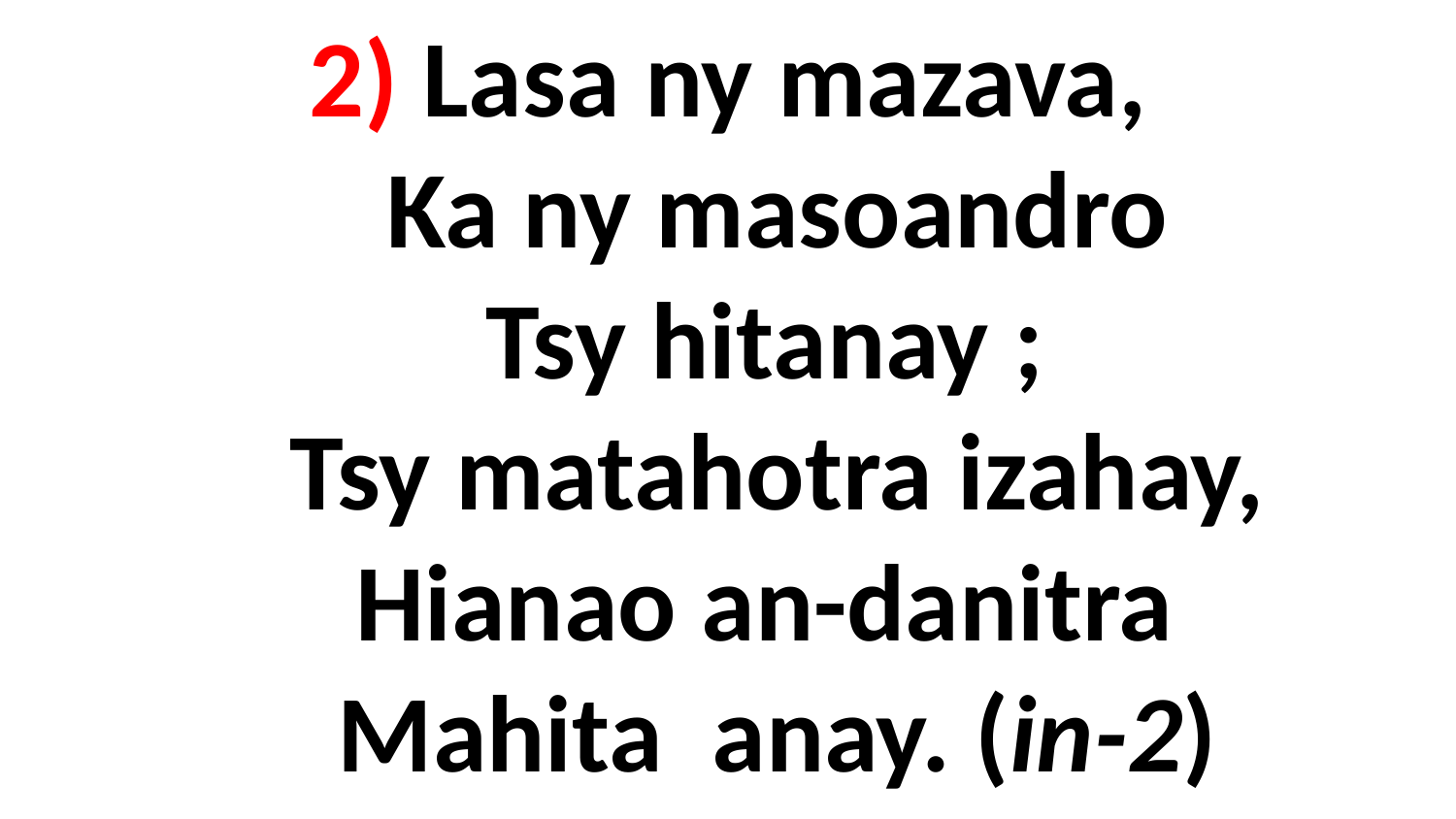

# 2) Lasa ny mazava, Ka ny masoandro Tsy hitanay ; Tsy matahotra izahay, Hianao an-danitra Mahita  anay. (in-2)